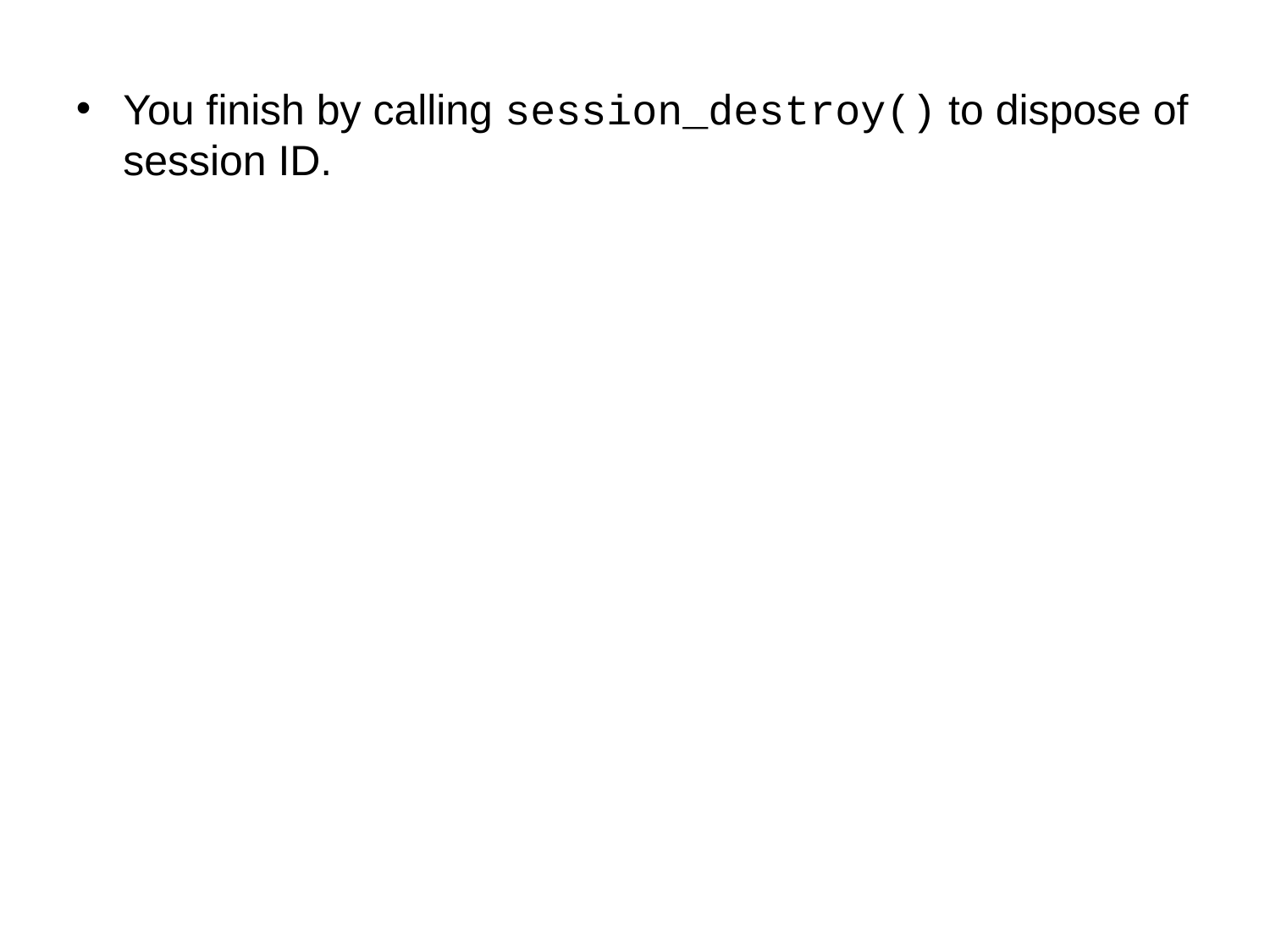

# You finish by calling session_destroy() to dispose of session ID.
Using Session Control in PHP
46